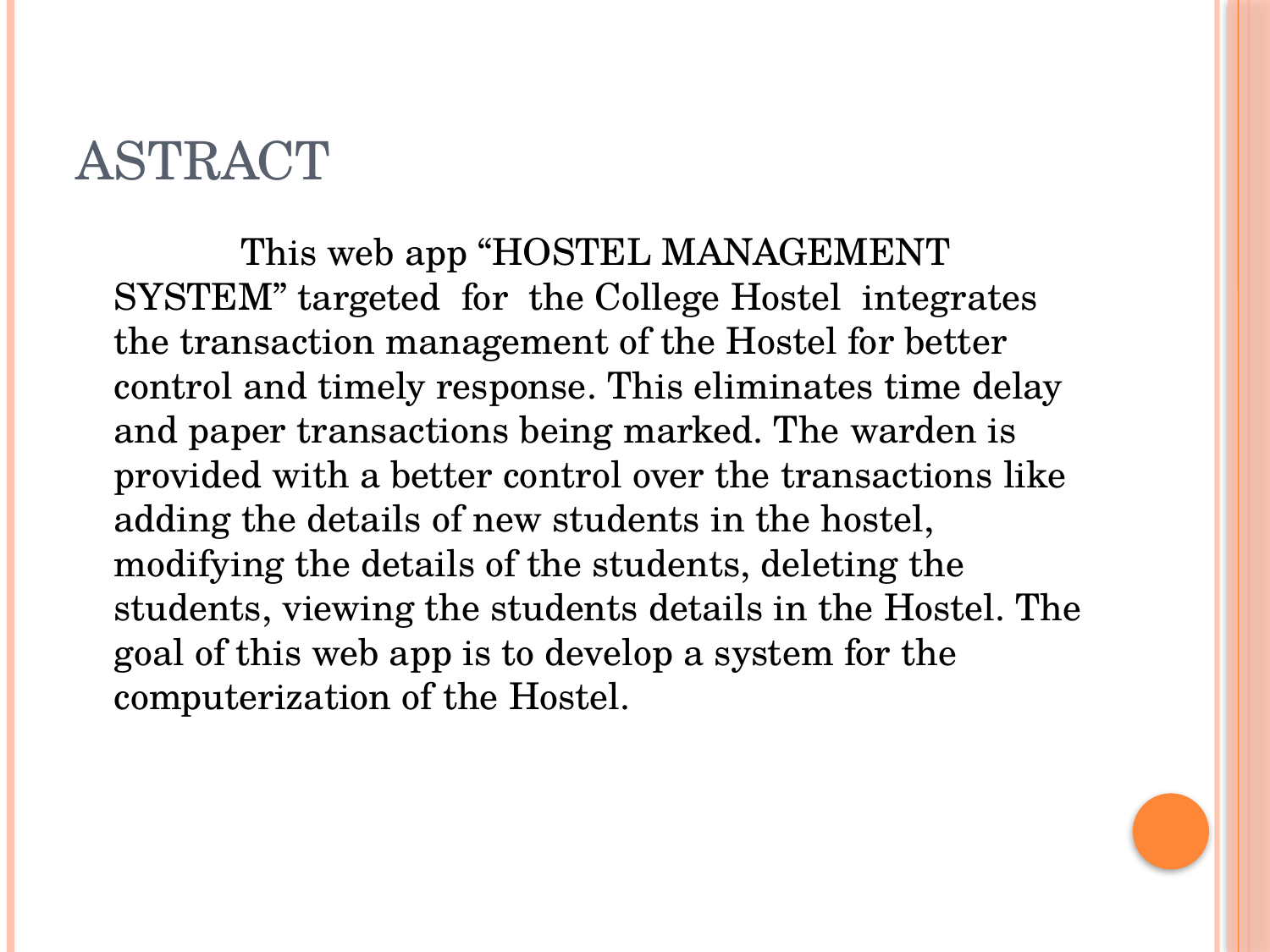

# Astract
		This web app “HOSTEL MANAGEMENT  SYSTEM” targeted  for  the College Hostel  integrates the transaction management of the Hostel for better control and timely response. This eliminates time delay and paper transactions being marked. The warden is provided with a better control over the transactions like adding the details of new students in the hostel, modifying the details of the students, deleting the students, viewing the students details in the Hostel. The goal of this web app is to develop a system for the computerization of the Hostel.